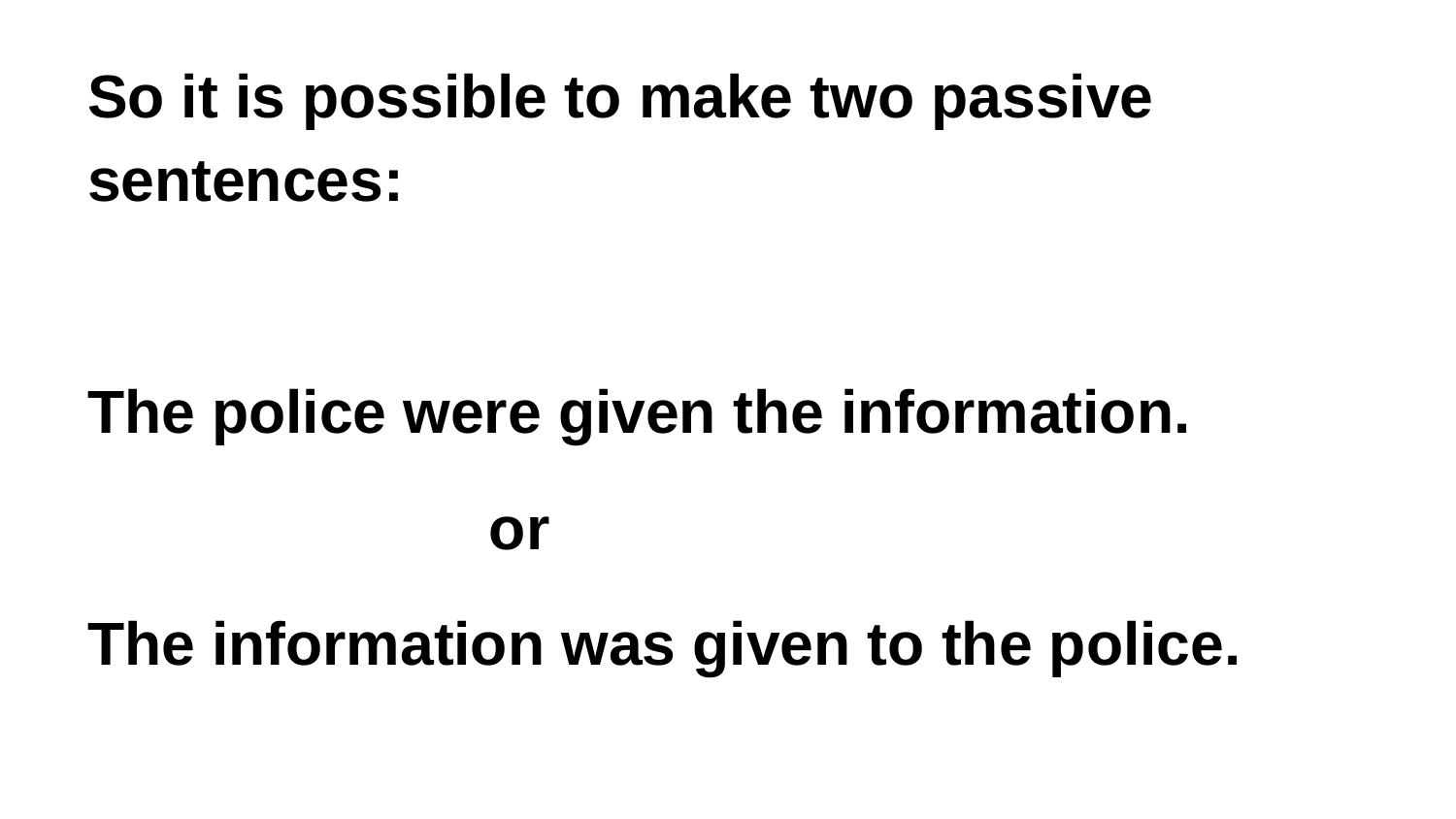

So it is possible to make two passive sentences:

The police were given the information.
                        or
The information was given to the police.